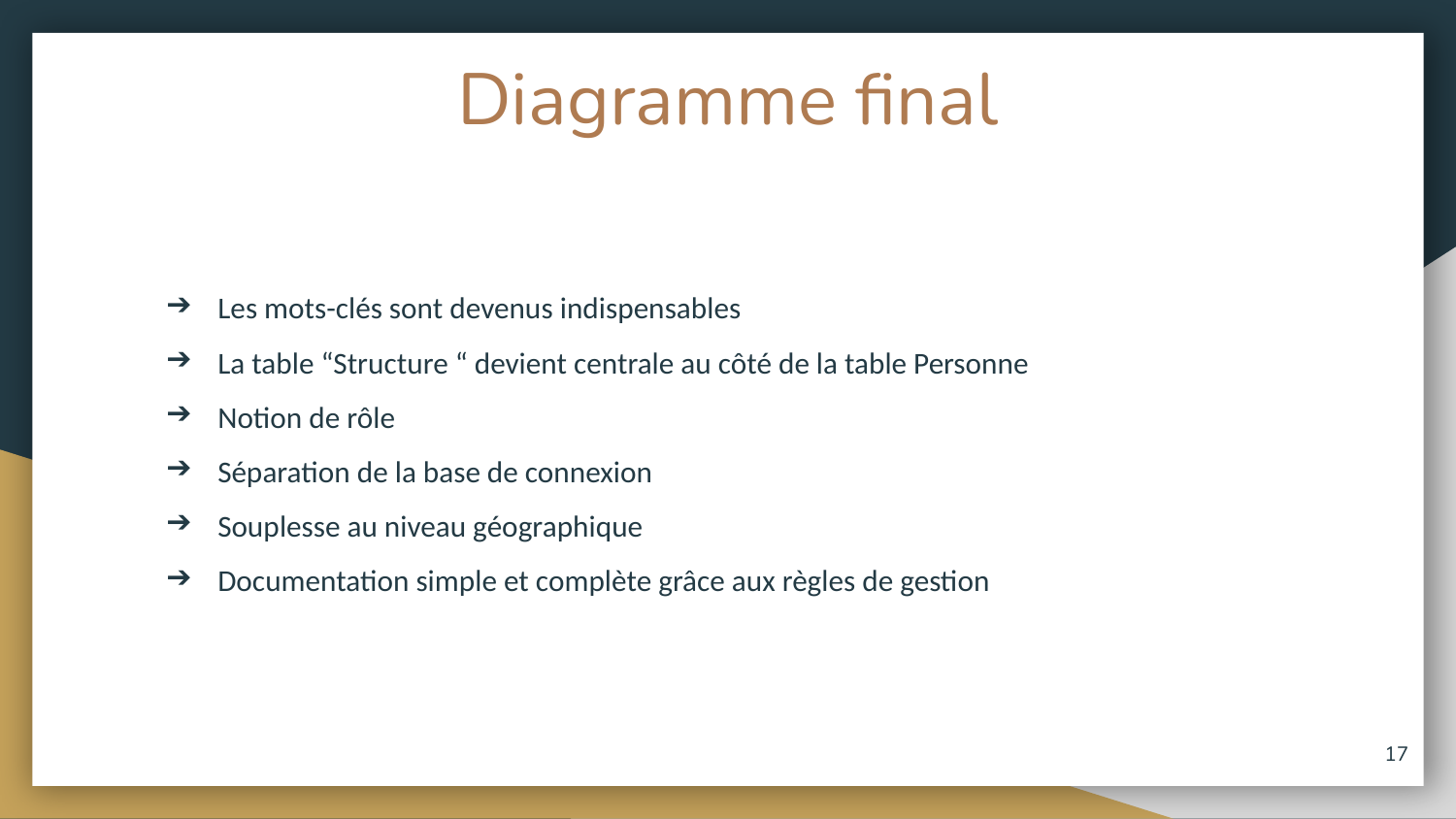

# Diagramme final
Les mots-clés sont devenus indispensables
La table “Structure “ devient centrale au côté de la table Personne
Notion de rôle
Séparation de la base de connexion
Souplesse au niveau géographique
Documentation simple et complète grâce aux règles de gestion
17